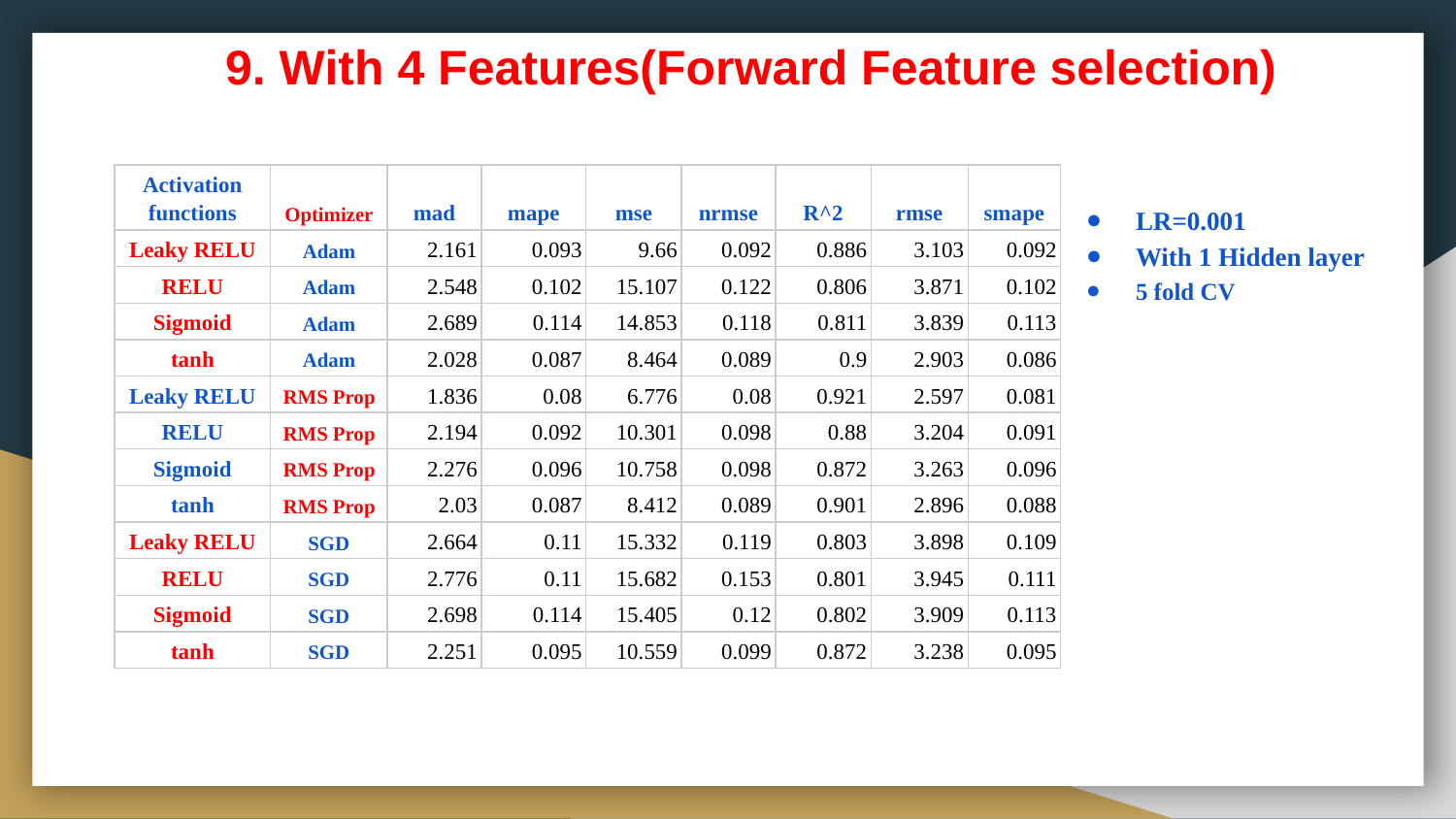

9. With 4 Features(Forward Feature selection)
| Activation functions | Optimizer | mad | mape | mse | nrmse | R^2 | rmse | smape |
| --- | --- | --- | --- | --- | --- | --- | --- | --- |
| Leaky RELU | Adam | 2.161 | 0.093 | 9.66 | 0.092 | 0.886 | 3.103 | 0.092 |
| RELU | Adam | 2.548 | 0.102 | 15.107 | 0.122 | 0.806 | 3.871 | 0.102 |
| Sigmoid | Adam | 2.689 | 0.114 | 14.853 | 0.118 | 0.811 | 3.839 | 0.113 |
| tanh | Adam | 2.028 | 0.087 | 8.464 | 0.089 | 0.9 | 2.903 | 0.086 |
| Leaky RELU | RMS Prop | 1.836 | 0.08 | 6.776 | 0.08 | 0.921 | 2.597 | 0.081 |
| RELU | RMS Prop | 2.194 | 0.092 | 10.301 | 0.098 | 0.88 | 3.204 | 0.091 |
| Sigmoid | RMS Prop | 2.276 | 0.096 | 10.758 | 0.098 | 0.872 | 3.263 | 0.096 |
| tanh | RMS Prop | 2.03 | 0.087 | 8.412 | 0.089 | 0.901 | 2.896 | 0.088 |
| Leaky RELU | SGD | 2.664 | 0.11 | 15.332 | 0.119 | 0.803 | 3.898 | 0.109 |
| RELU | SGD | 2.776 | 0.11 | 15.682 | 0.153 | 0.801 | 3.945 | 0.111 |
| Sigmoid | SGD | 2.698 | 0.114 | 15.405 | 0.12 | 0.802 | 3.909 | 0.113 |
| tanh | SGD | 2.251 | 0.095 | 10.559 | 0.099 | 0.872 | 3.238 | 0.095 |
LR=0.001
With 1 Hidden layer
5 fold CV